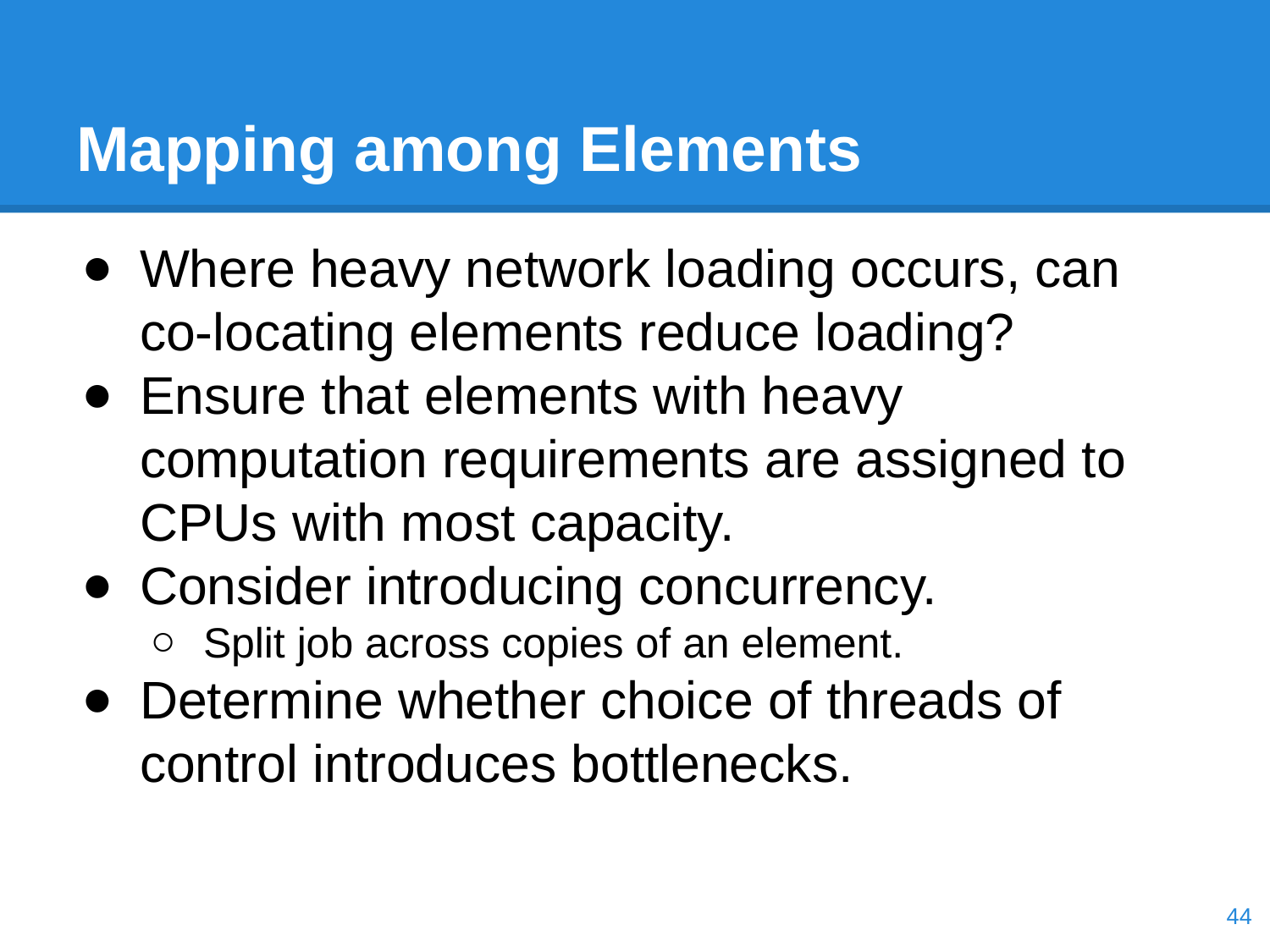

# Mapping among Elements
Where heavy network loading occurs, can co-locating elements reduce loading?
Ensure that elements with heavy computation requirements are assigned to CPUs with most capacity.
Consider introducing concurrency.
Split job across copies of an element.
Determine whether choice of threads of control introduces bottlenecks.
44